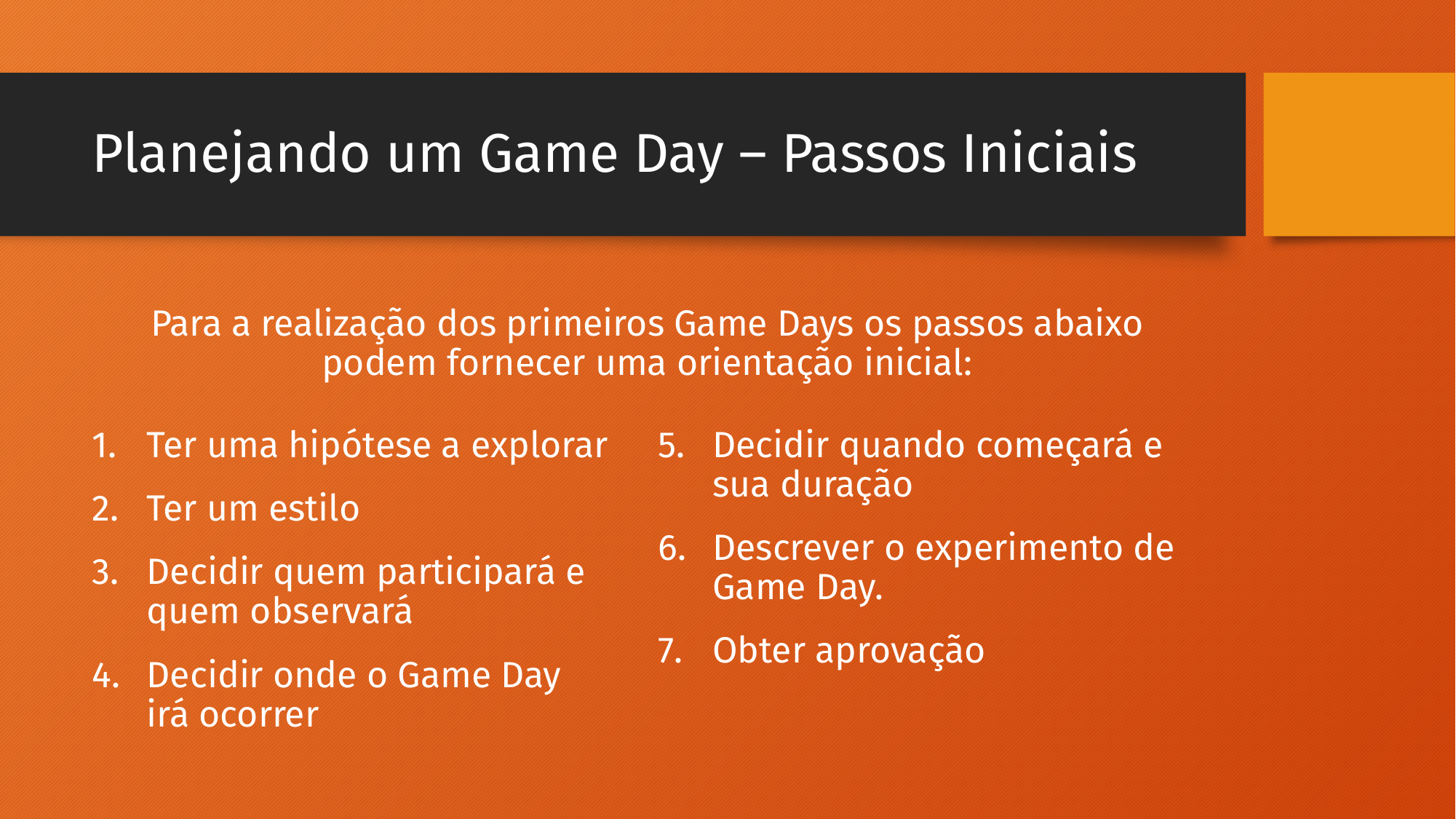

# Planejando um Game Day – Passos Iniciais
Para a realização dos primeiros Game Days os passos abaixo podem fornecer uma orientação inicial:
Ter uma hipótese a explorar
Ter um estilo
Decidir quem participará e quem observará
Decidir onde o Game Day
irá ocorrer
Decidir quando começará e sua duração
Descrever o experimento de Game Day.
Obter aprovação